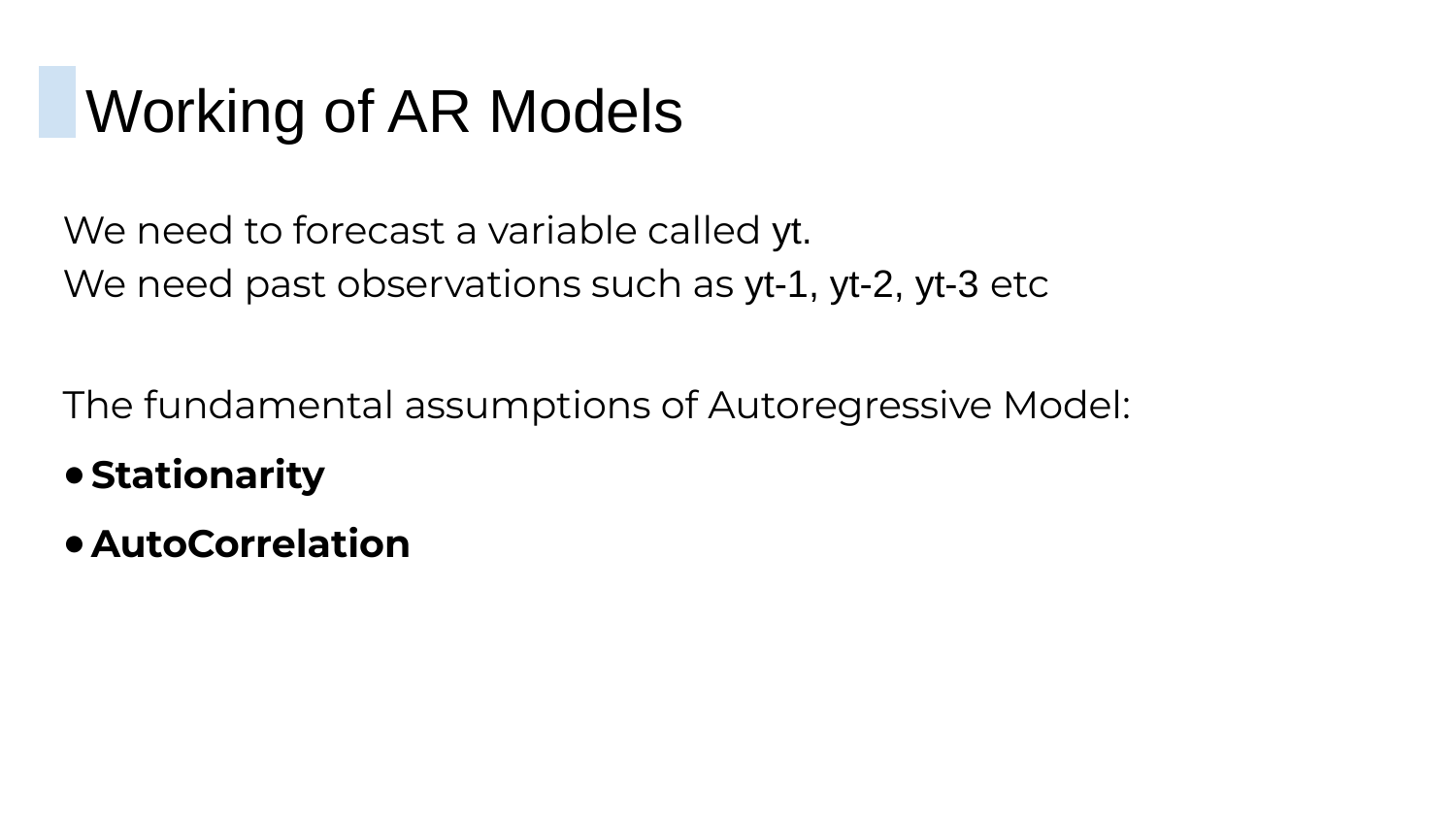

Working of AR Models
We need to forecast a variable called yt.
We need past observations such as yt-1, yt-2, yt-3 etc

The fundamental assumptions of Autoregressive Model:
Stationarity
AutoCorrelation